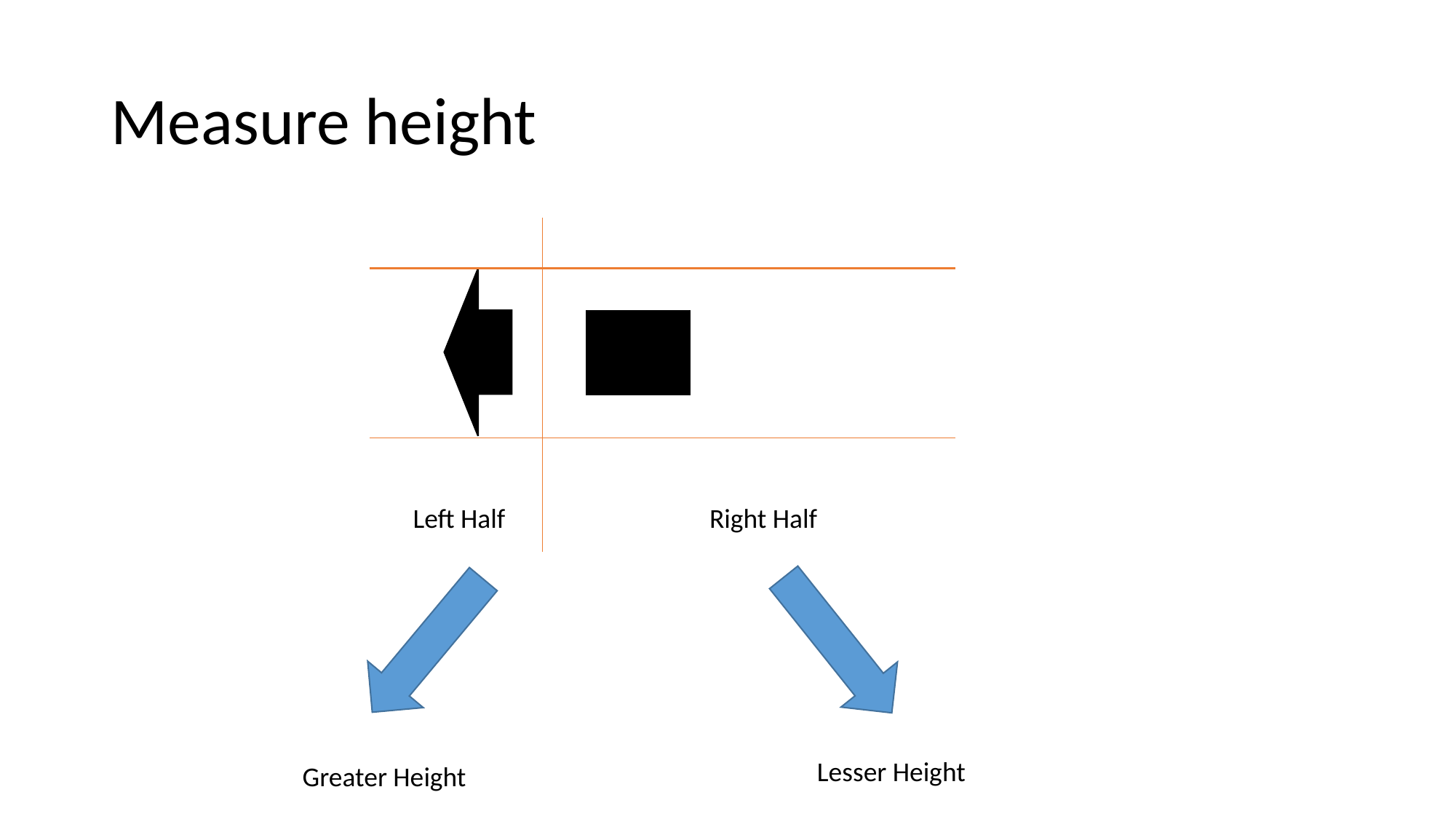

# Measure height

Left Half
Right Half

Lesser Height
Greater Height